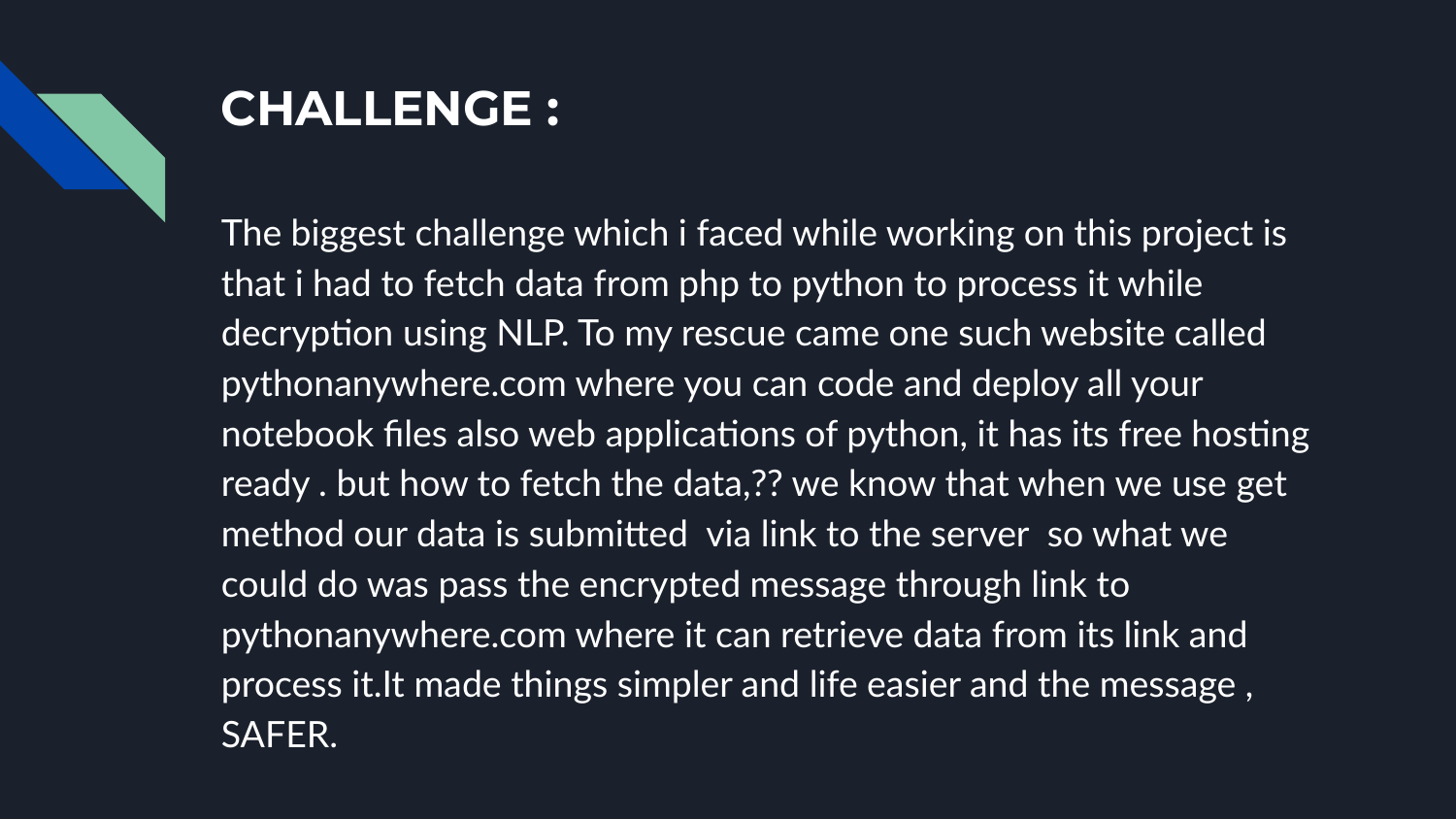

# CHALLENGE :

The biggest challenge which i faced while working on this project is that i had to fetch data from php to python to process it while decryption using NLP. To my rescue came one such website called pythonanywhere.com where you can code and deploy all your notebook files also web applications of python, it has its free hosting ready . but how to fetch the data,?? we know that when we use get method our data is submitted  via link to the server  so what we could do was pass the encrypted message through link to pythonanywhere.com where it can retrieve data from its link and process it.It made things simpler and life easier and the message , SAFER.